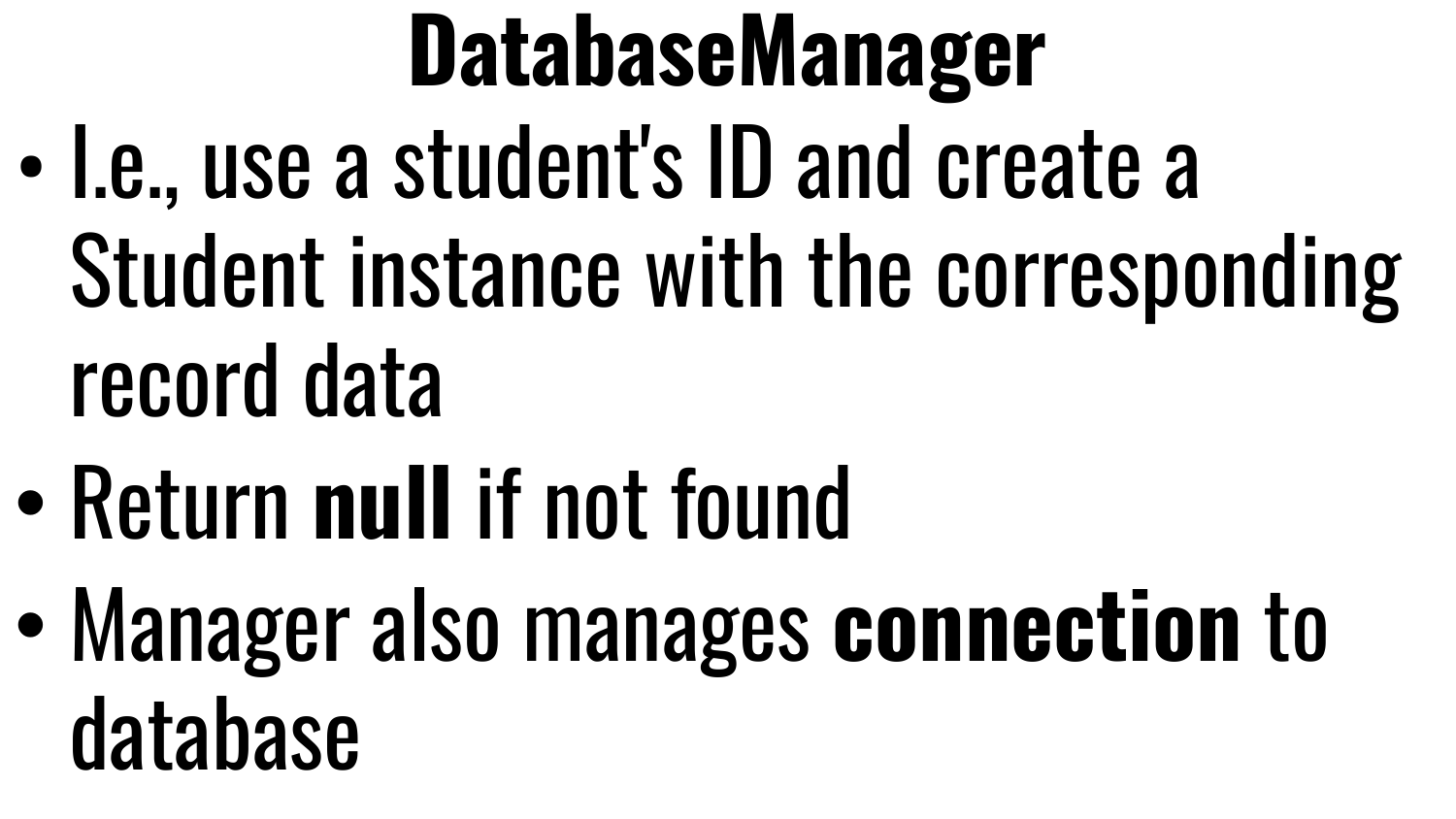

# DatabaseManager
I.e., use a student's ID and create a Student instance with the corresponding record data
Return null if not found
Manager also manages connection to database